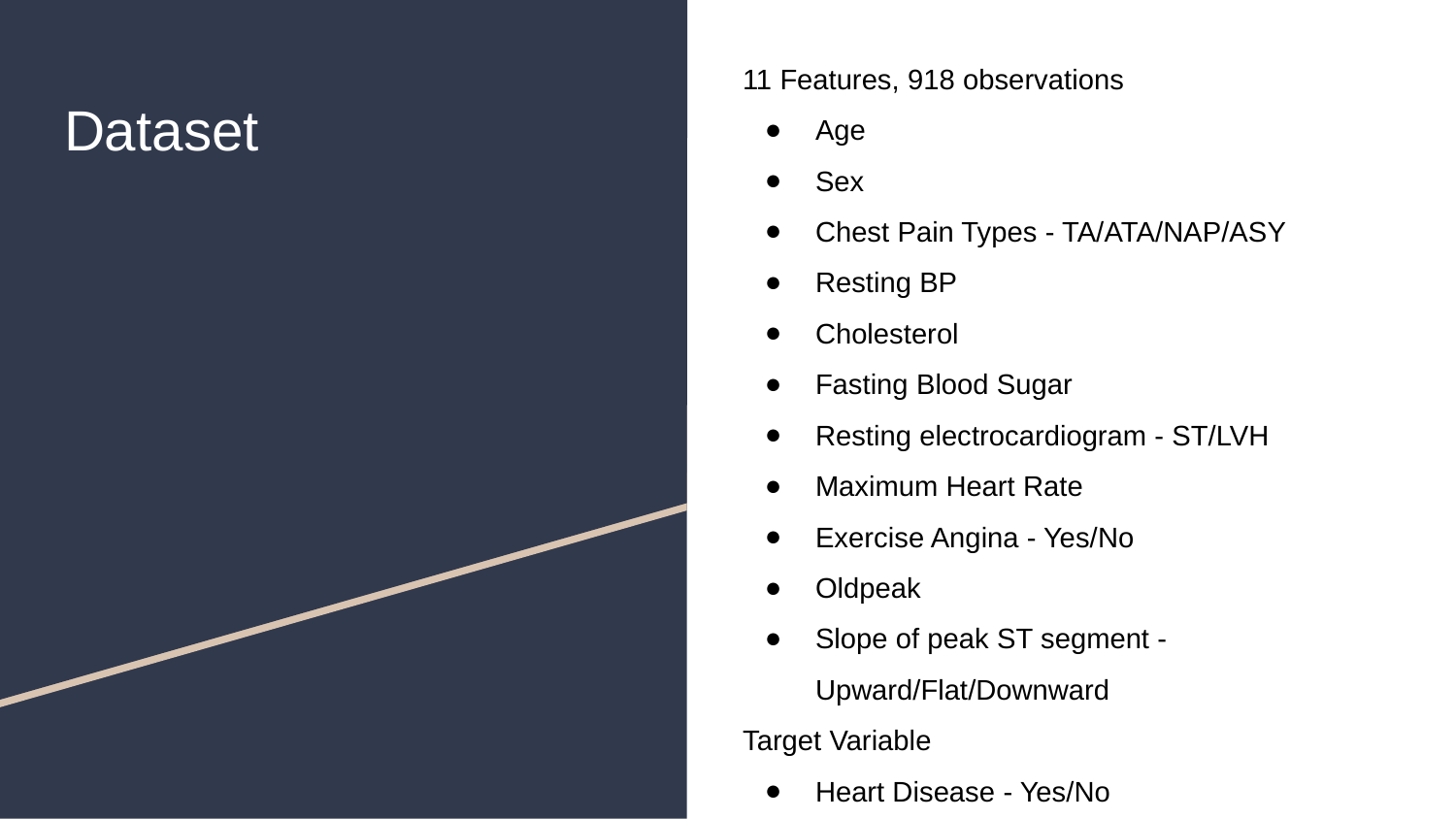

11 Features, 918 observations
Age
Sex
Chest Pain Types - TA/ATA/NAP/ASY
Resting BP
Cholesterol
Fasting Blood Sugar
Resting electrocardiogram - ST/LVH
Maximum Heart Rate
Exercise Angina - Yes/No
Oldpeak
Slope of peak ST segment - Upward/Flat/Downward
Target Variable
Heart Disease - Yes/No

# Dataset